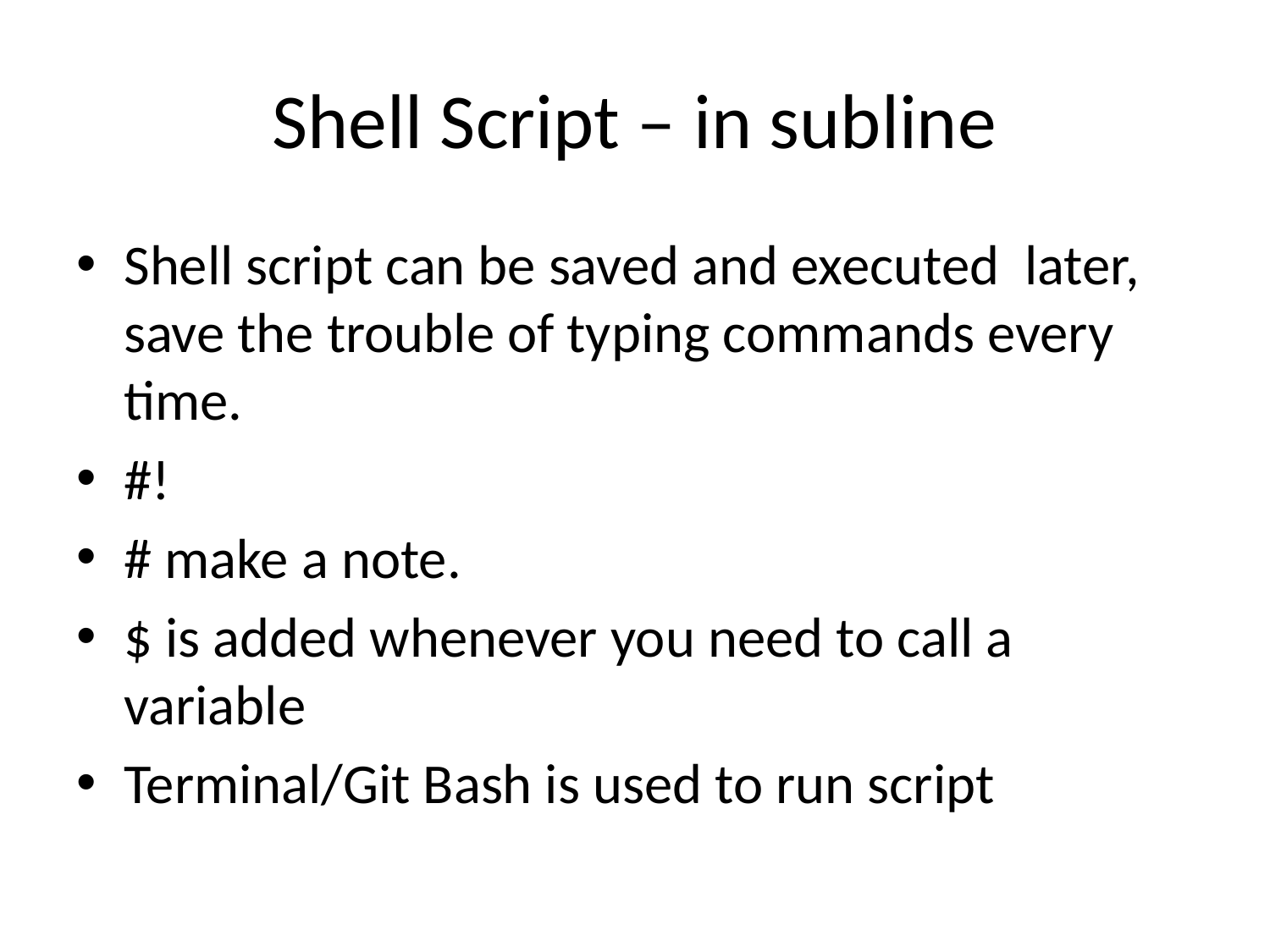

# Shell Script – in subline
Shell script can be saved and executed  later, save the trouble of typing commands every time.
#!
# make a note.
$ is added whenever you need to call a variable
Terminal/Git Bash is used to run script